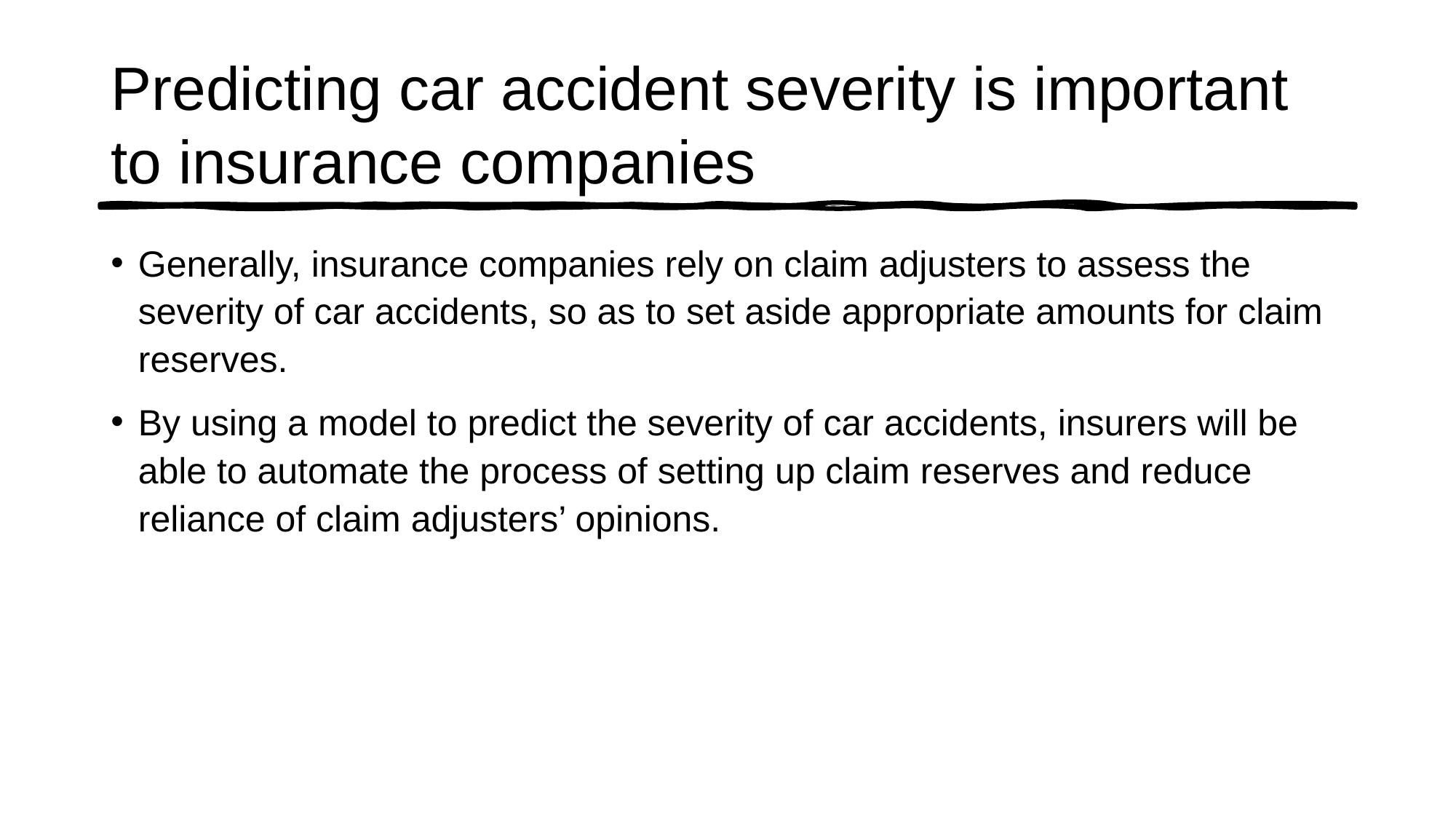

# Predicting car accident severity is important to insurance companies
Generally, insurance companies rely on claim adjusters to assess the severity of car accidents, so as to set aside appropriate amounts for claim reserves.
By using a model to predict the severity of car accidents, insurers will be able to automate the process of setting up claim reserves and reduce reliance of claim adjusters’ opinions.